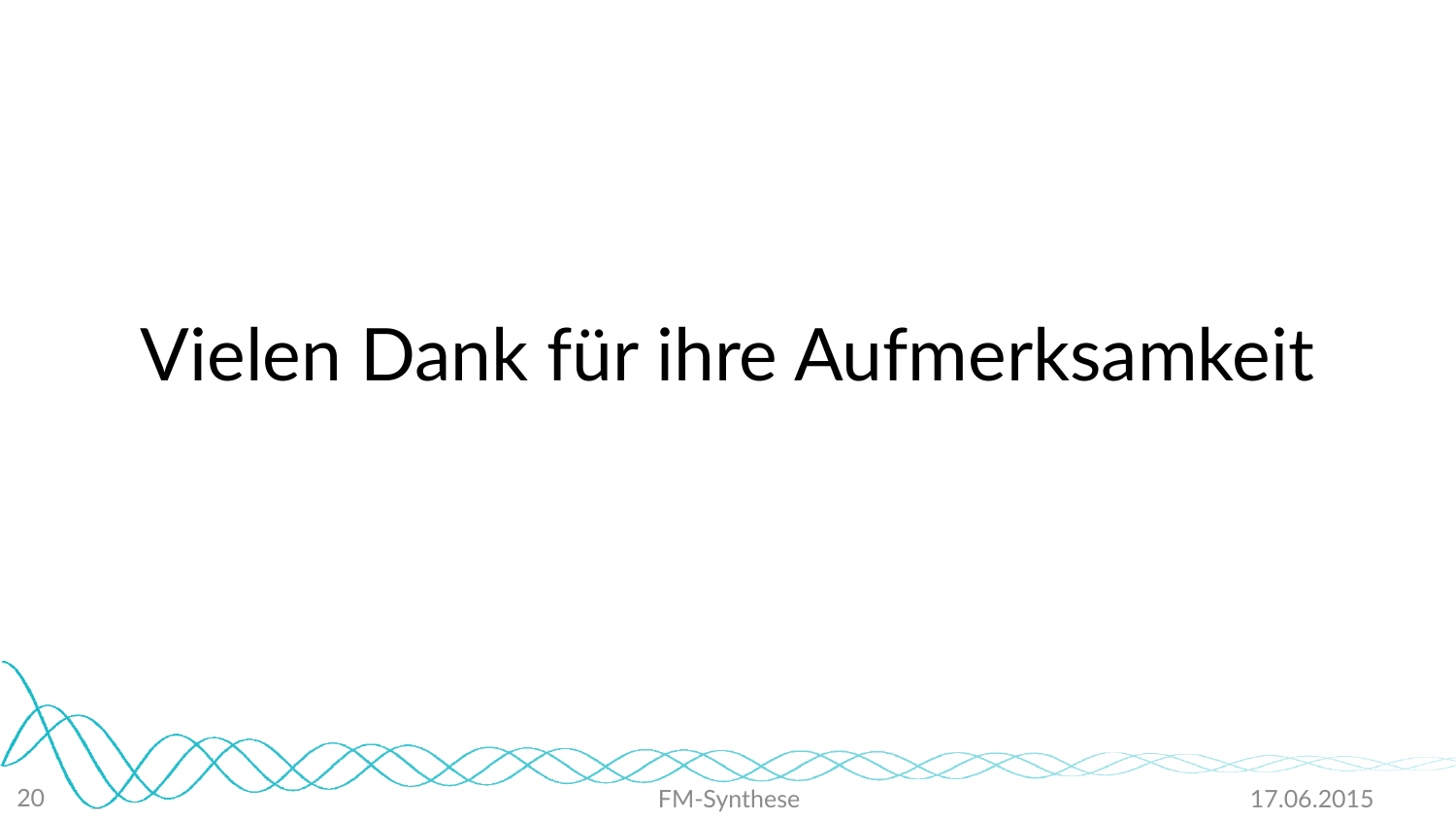

# Vielen Dank für ihre Aufmerksamkeit

20
FM-Synthese
17.06.2015